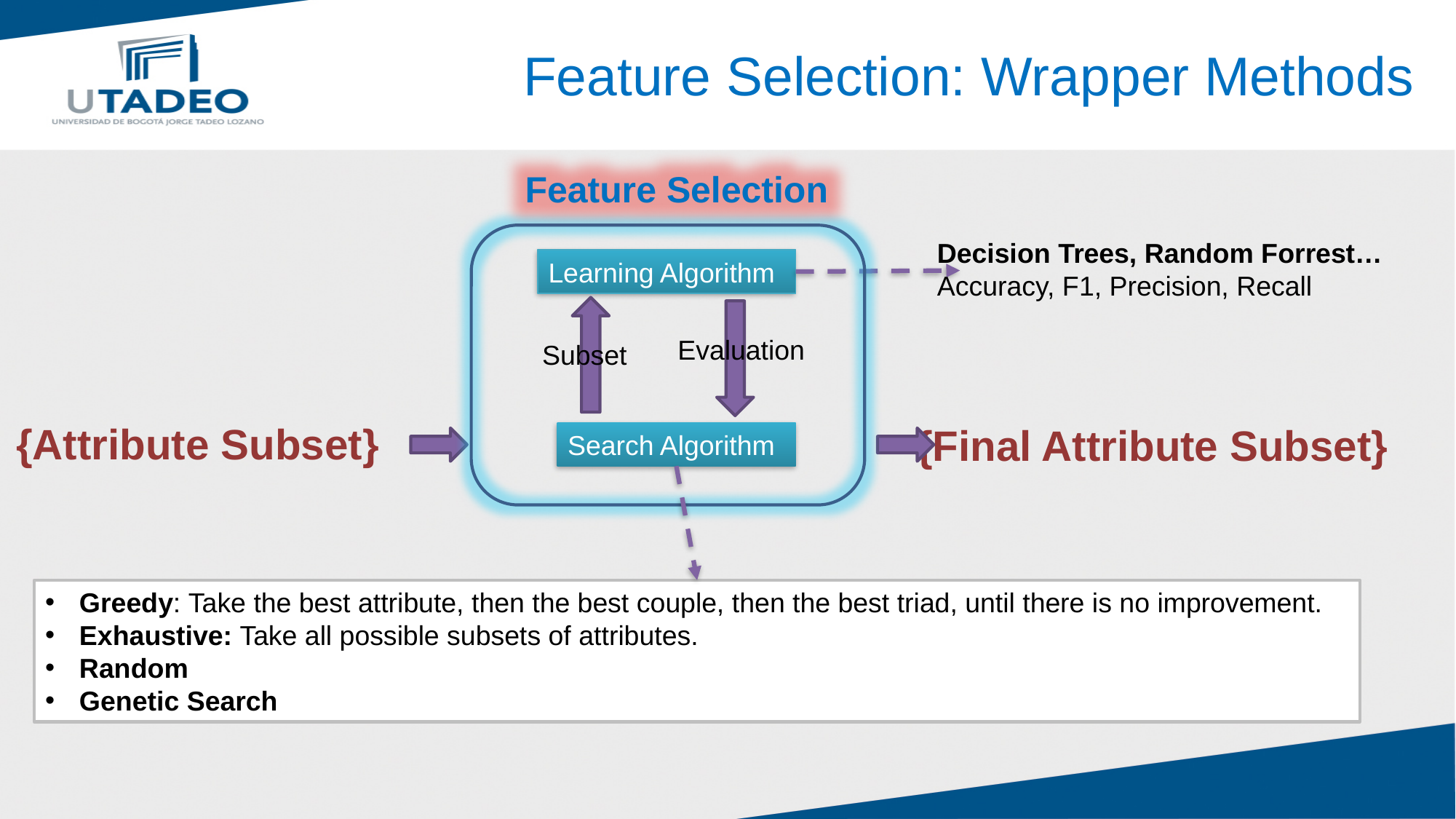

Feature Selection: Wrapper Methods
Feature Selection

Decision Trees, Random Forrest…
Accuracy, F1, Precision, Recall
Learning Algorithm

Evaluation
Subset
{Attribute Subset}
{Final Attribute Subset}
Search Algorithm

Greedy: Take the best attribute, then the best couple, then the best triad, until there is no improvement.
Exhaustive: Take all possible subsets of attributes.
Random
Genetic Search